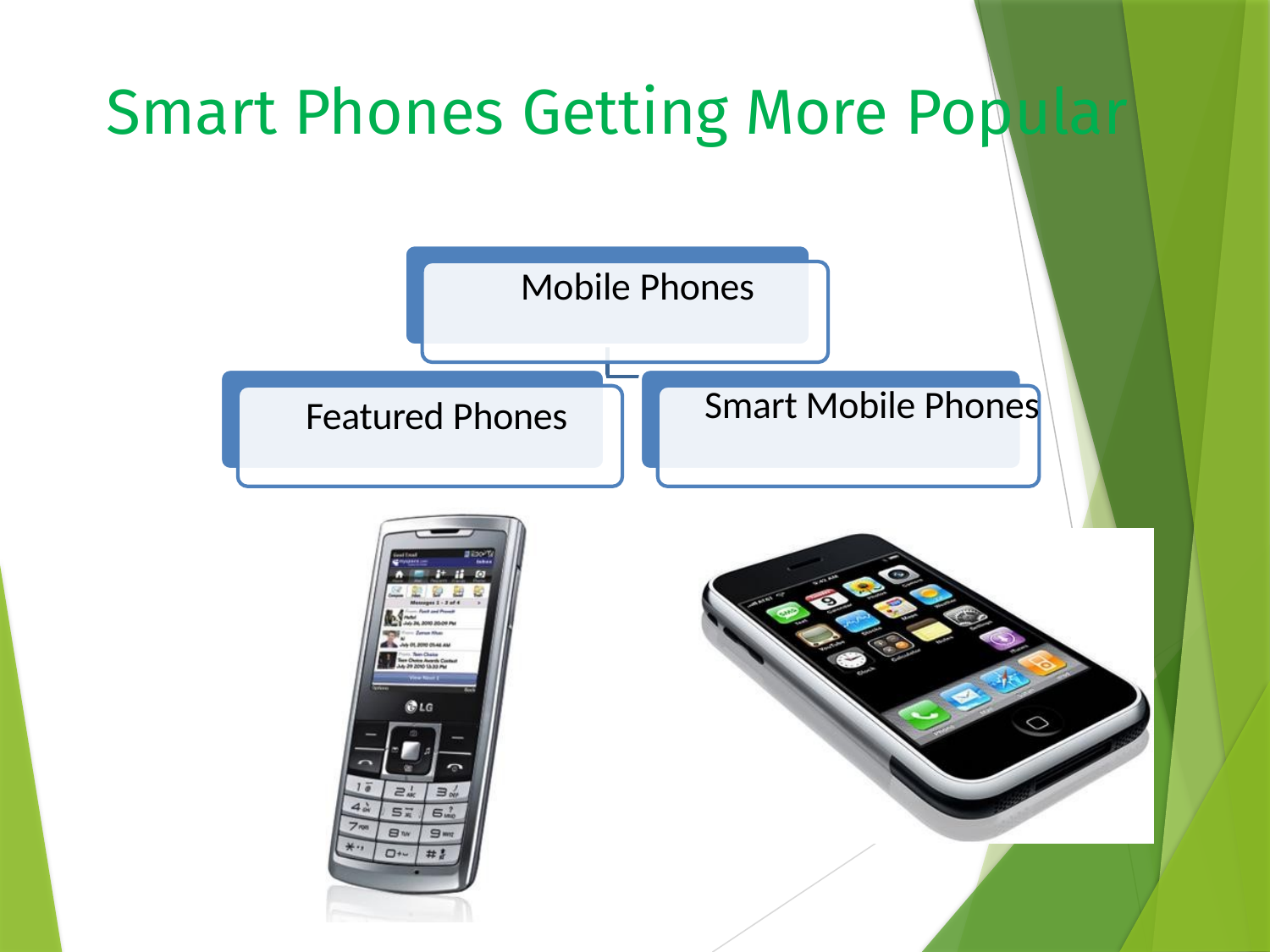

# Smart Phones Getting More Popular

Mobile Phones

Smart Mobile Phones
Featured Phones